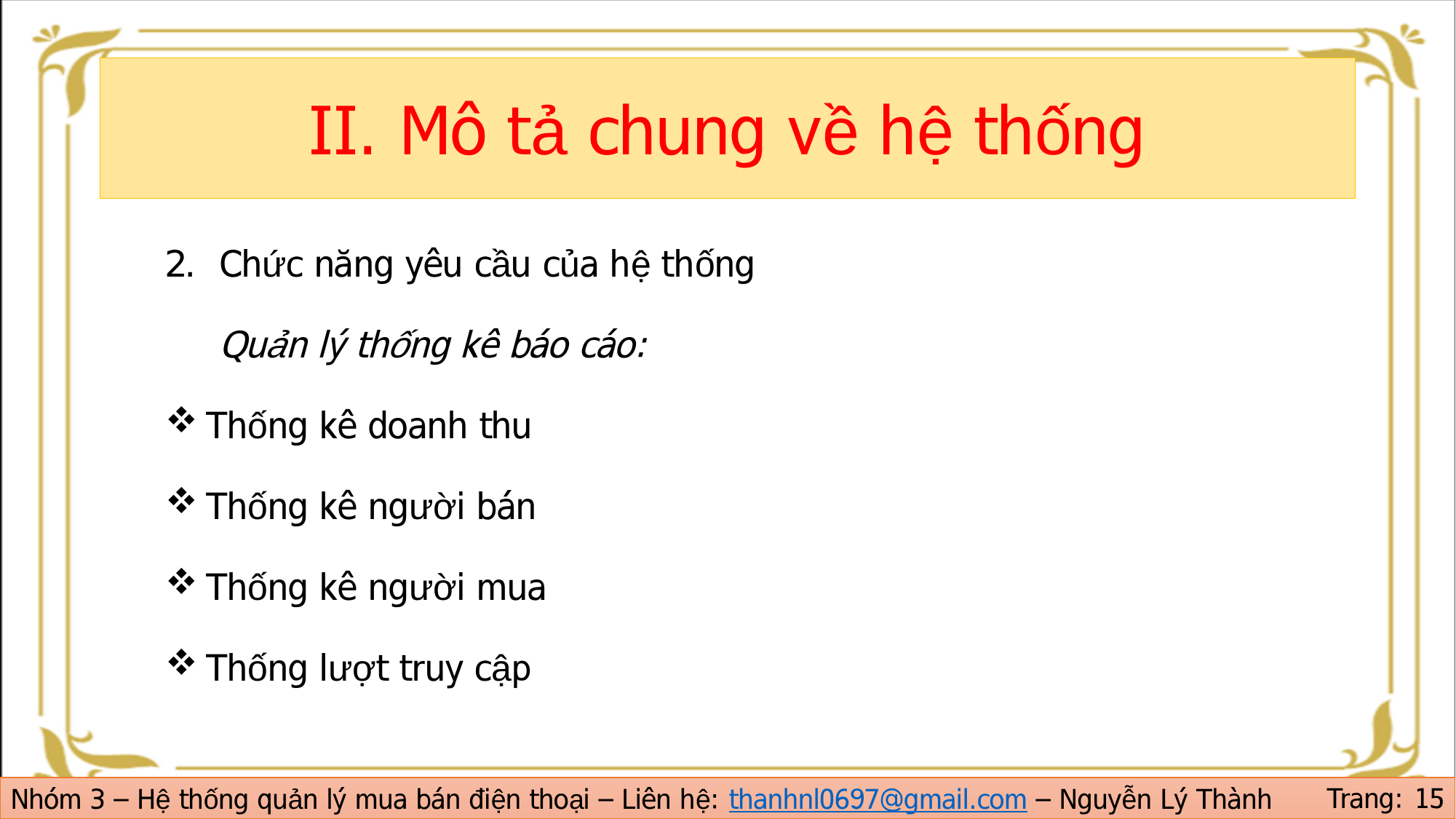

#
II. Mô tả chung về hệ thống
Chức năng yêu cầu của hệ thống
Quản lý thống kê báo cáo:
Thống kê doanh thu
Thống kê người bán
Thống kê người mua
Thống lượt truy cập

15